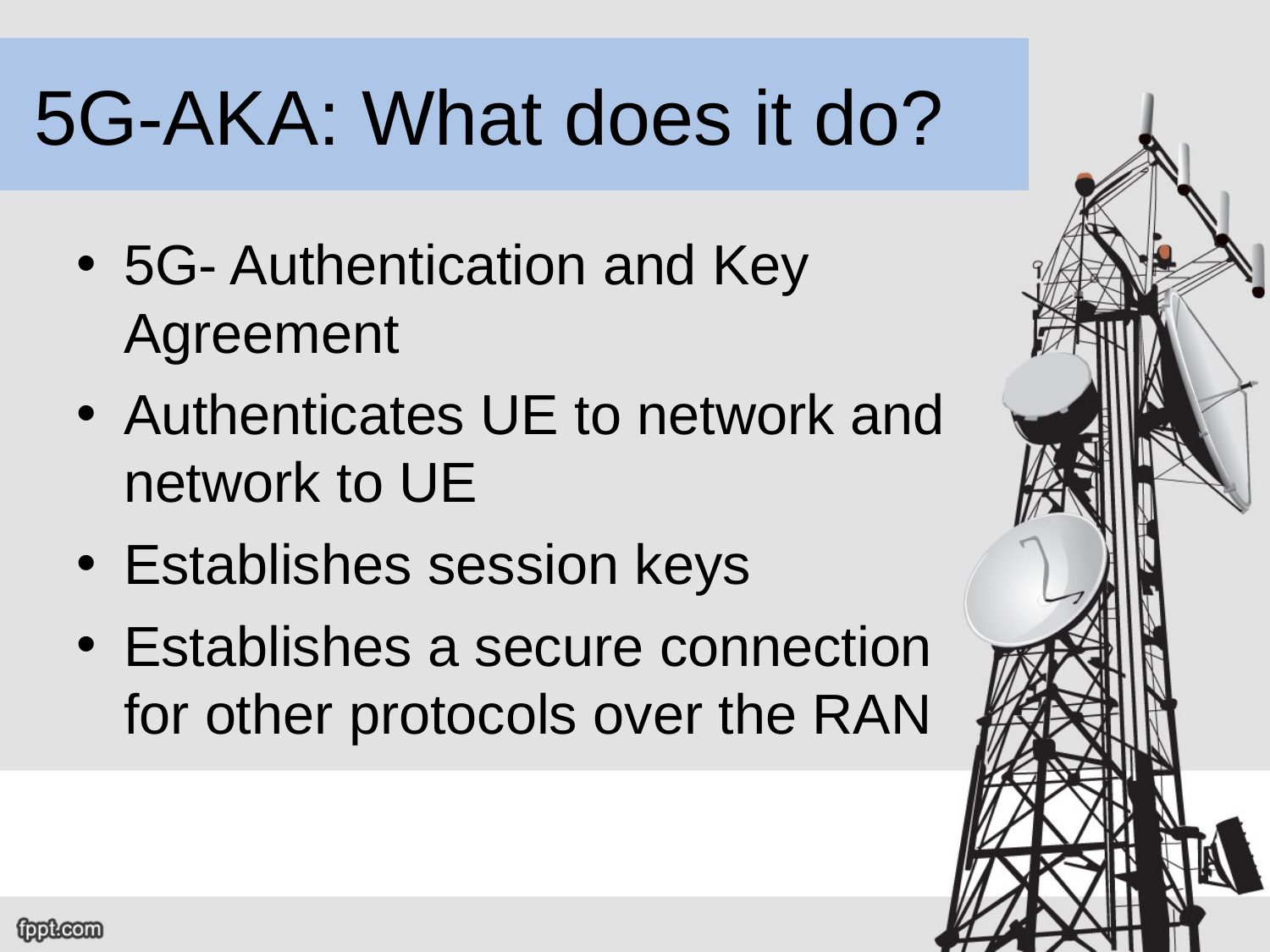

5G-AKA: What does it do?
5G- Authentication and Key Agreement
Authenticates UE to network and network to UE
Establishes session keys
Establishes a secure connection for other protocols over the RAN